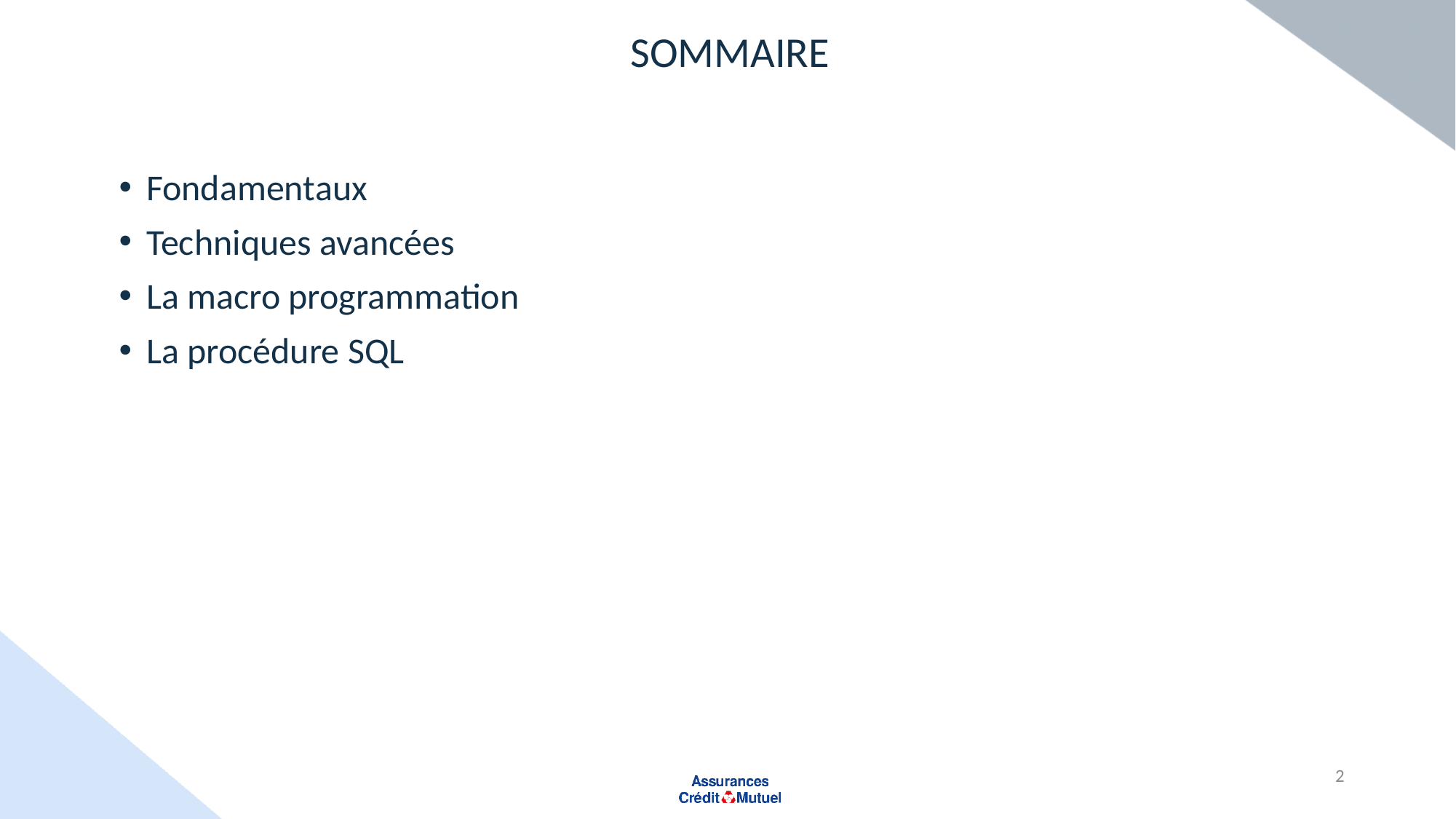

# Sommaire
Fondamentaux
Techniques avancées
La macro programmation
La procédure SQL

2